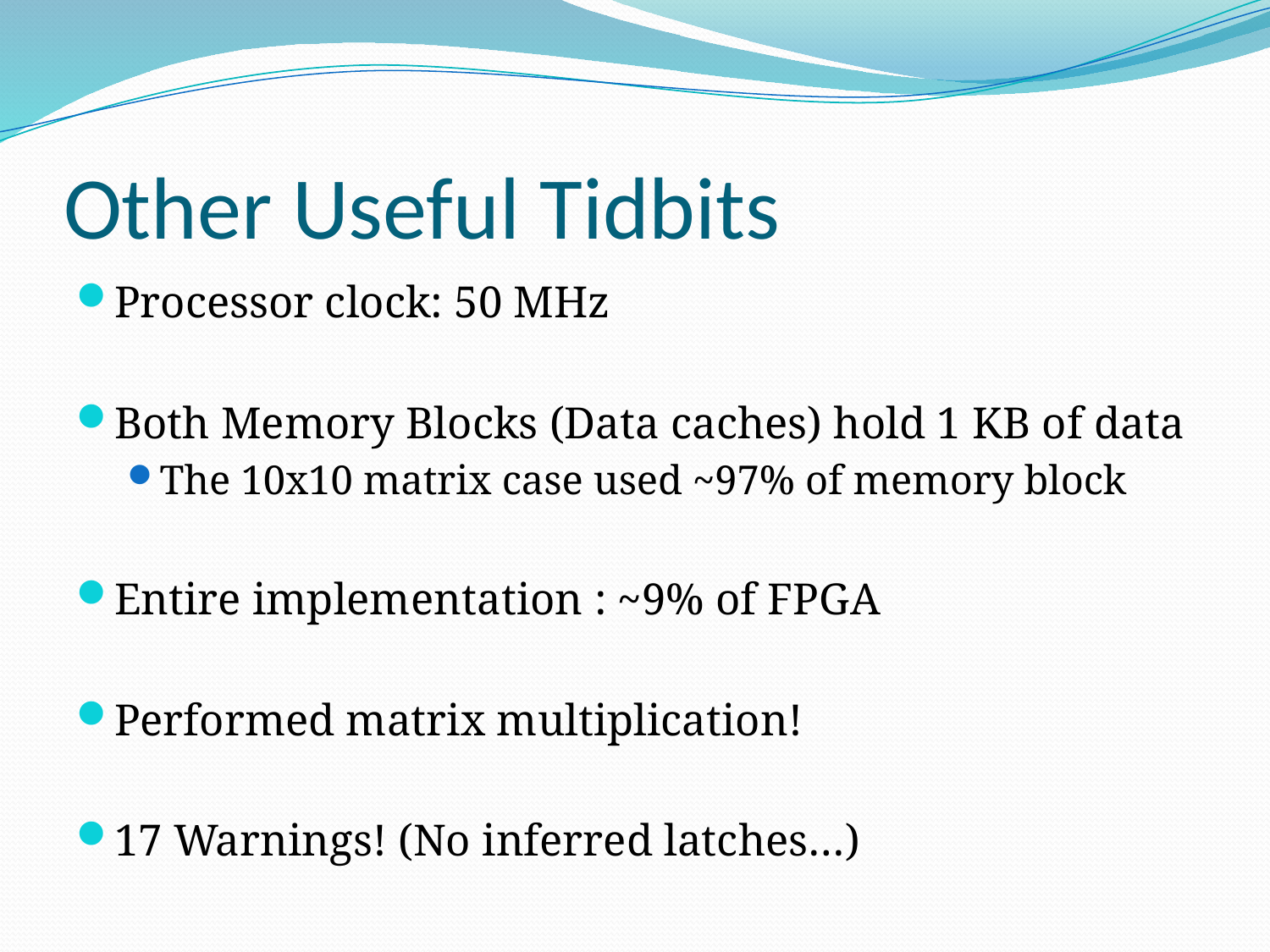

# Other Useful Tidbits
Processor clock: 50 MHz

Both Memory Blocks (Data caches) hold 1 KB of data
The 10x10 matrix case used ~97% of memory block

Entire implementation : ~9% of FPGA

Performed matrix multiplication!

17 Warnings! (No inferred latches…)